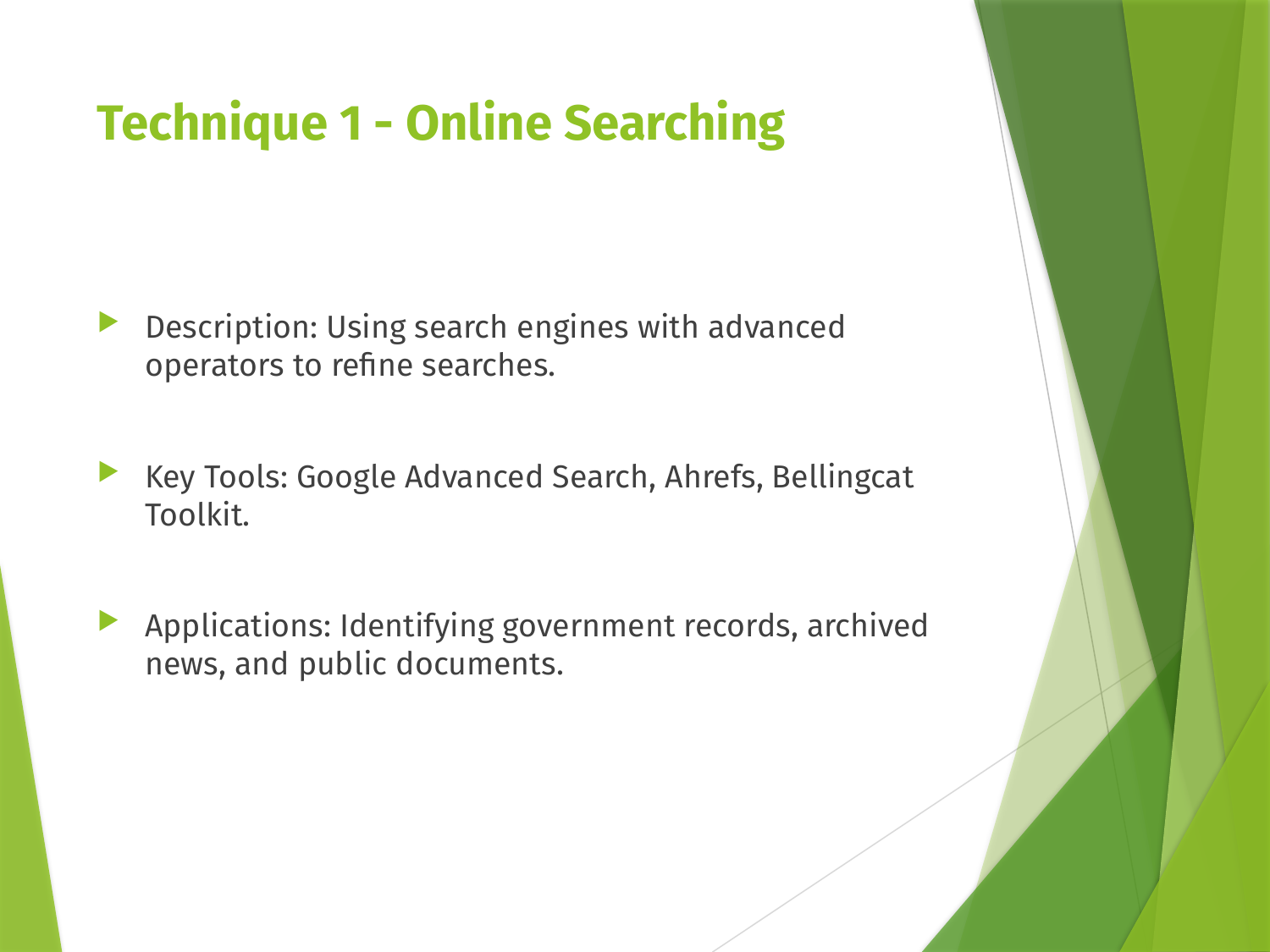

# Technique 1 - Online Searching
Description: Using search engines with advanced operators to refine searches.

Key Tools: Google Advanced Search, Ahrefs, Bellingcat Toolkit.

Applications: Identifying government records, archived news, and public documents.